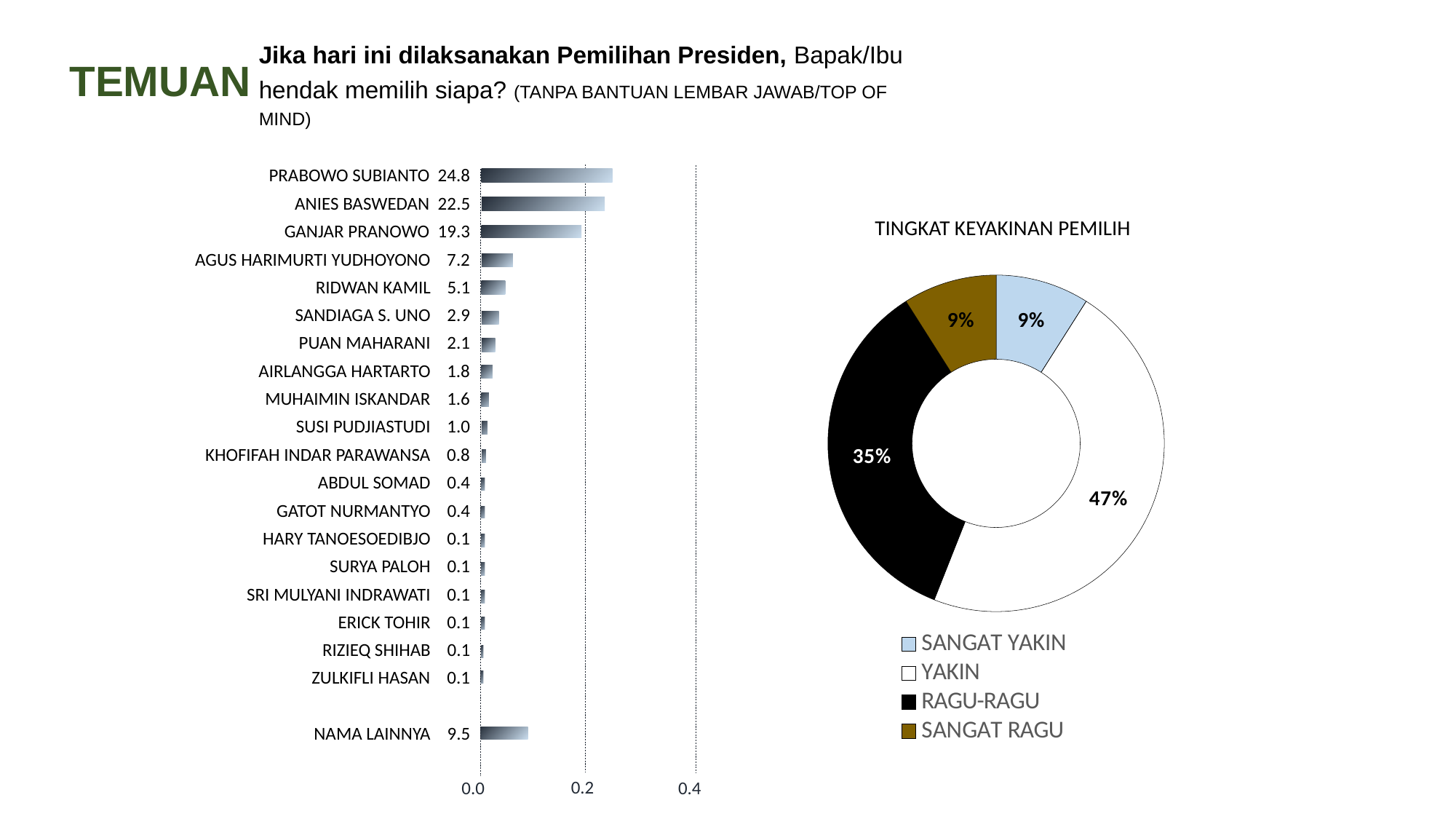

Jika hari ini dilaksanakan Pemilihan Presiden, Bapak/Ibu hendak memilih siapa? (TANPA BANTUAN LEMBAR JAWAB/TOP OF MIND)
TEMUAN
PRABOWO SUBIANTO  24.8
ANIES BASWEDAN  22.5
GANJAR PRANOWO  19.3
AGUS HARIMURTI YUDHOYONO    7.2
RIDWAN KAMIL    5.1
SANDIAGA S. UNO    2.9
PUAN MAHARANI    2.1
AIRLANGGA HARTARTO    1.8
MUHAIMIN ISKANDAR    1.6
SUSI PUDJIASTUDI    1.0
KHOFIFAH INDAR PARAWANSA    0.8
ABDUL SOMAD    0.4
GATOT NURMANTYO    0.4
HARY TANOESOEDIBJO    0.1
SURYA PALOH    0.1
SRI MULYANI INDRAWATI    0.1
ERICK TOHIR    0.1
RIZIEQ SHIHAB    0.1
ZULKIFLI HASAN    0.1

NAMA LAINNYA    9.5

TINGKAT KEYAKINAN PEMILIH

### Chart

| Category | Sales |
|---|---|
| SANGAT YAKIN | 9.0 |
| YAKIN | 47.0 |
| RAGU-RAGU | 35.0 |
| SANGAT RAGU | 9.0 |

0.2
0.4
0.0